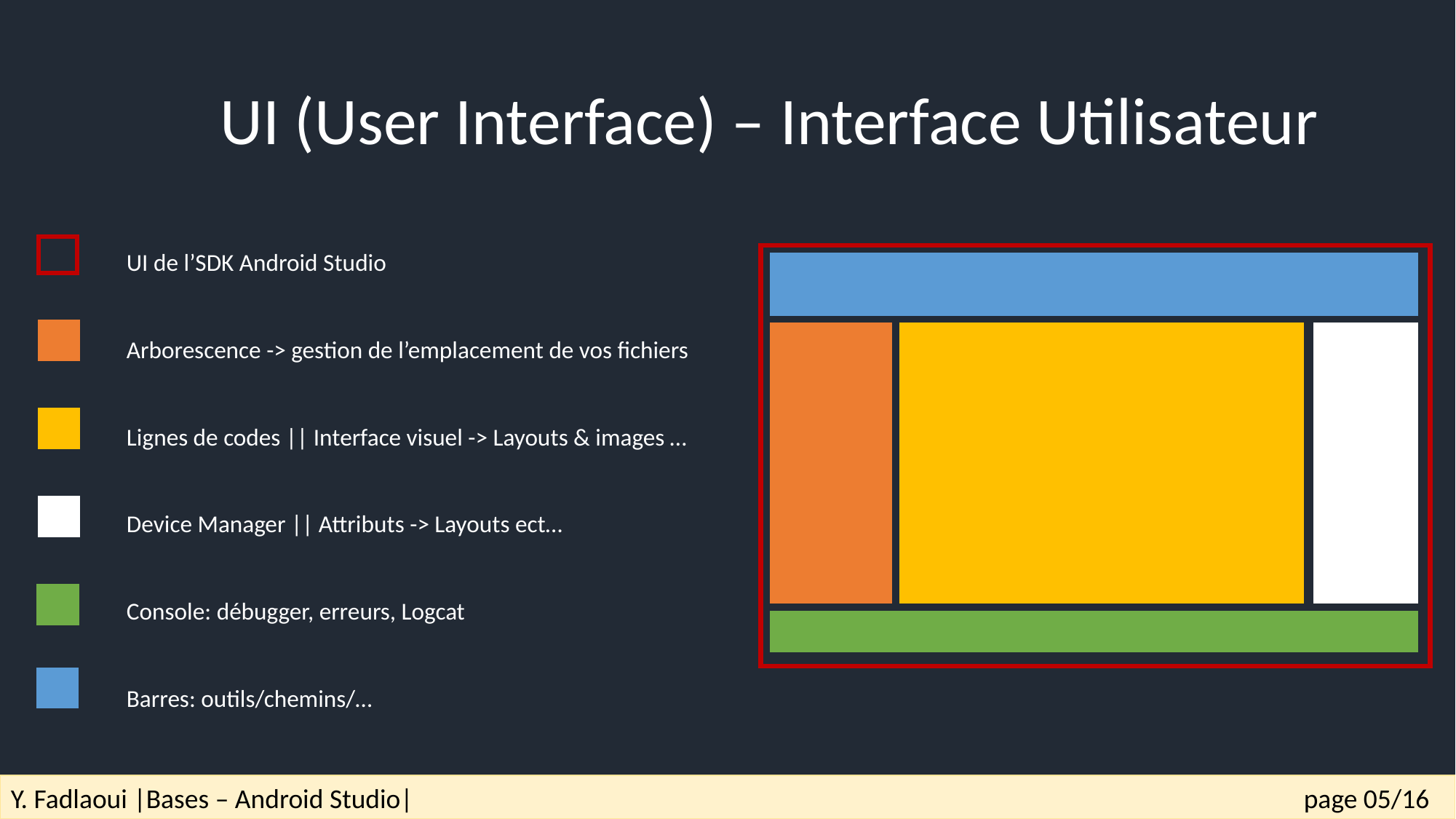

# UI (User Interface) – Interface Utilisateur
UI de l’SDK Android Studio

Arborescence -> gestion de l’emplacement de vos fichiers

Lignes de codes || Interface visuel -> Layouts & images …

Device Manager || Attributs -> Layouts ect…

Console: débugger, erreurs, Logcat

Barres: outils/chemins/…

Y. Fadlaoui |Bases – Android Studio|				           		               	               	               page 05/16